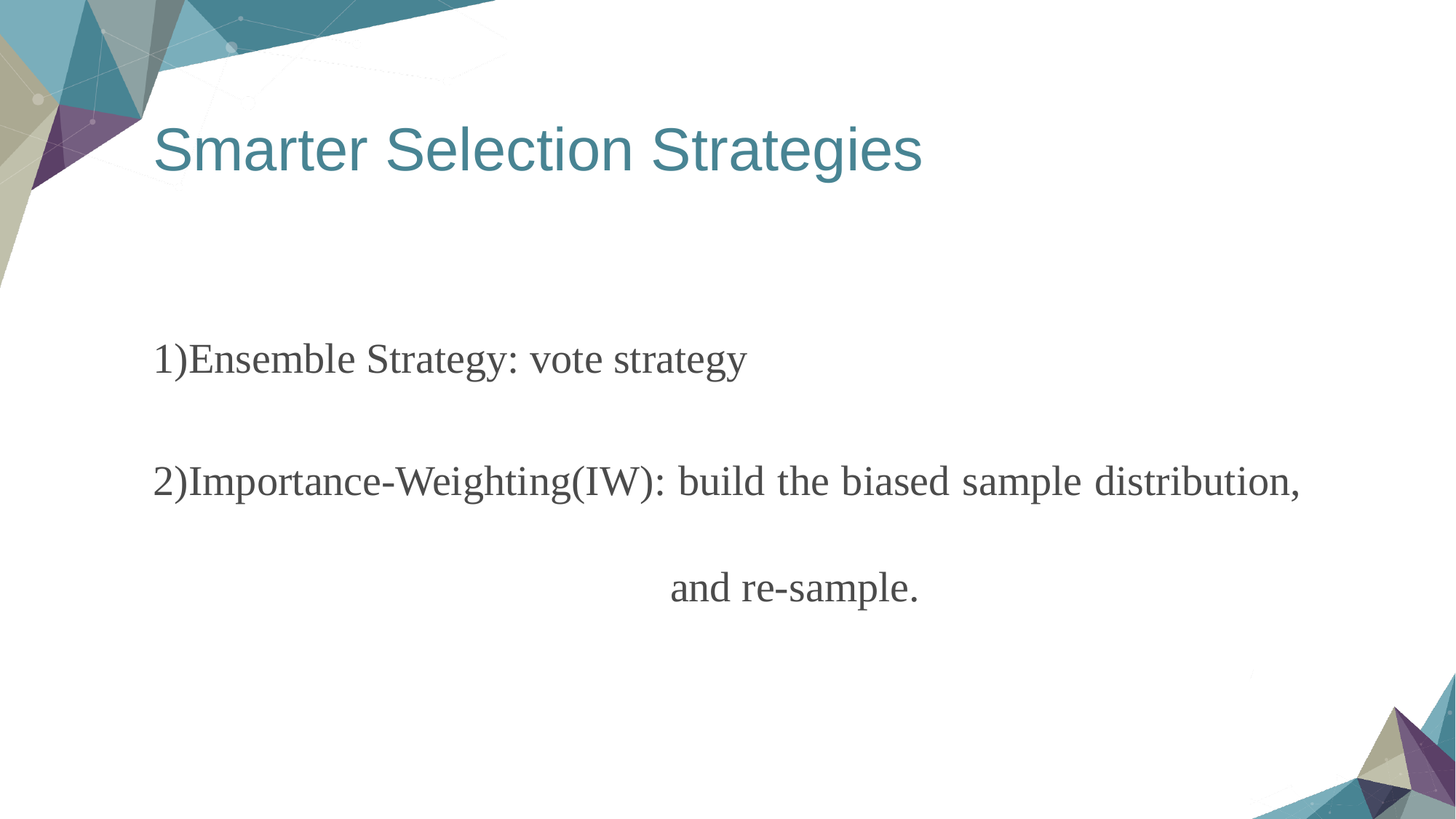

# Smarter Selection Strategies
1)Ensemble Strategy: vote strategy

2)Importance-Weighting(IW): build the biased sample distribution,
                                                 and re-sample.